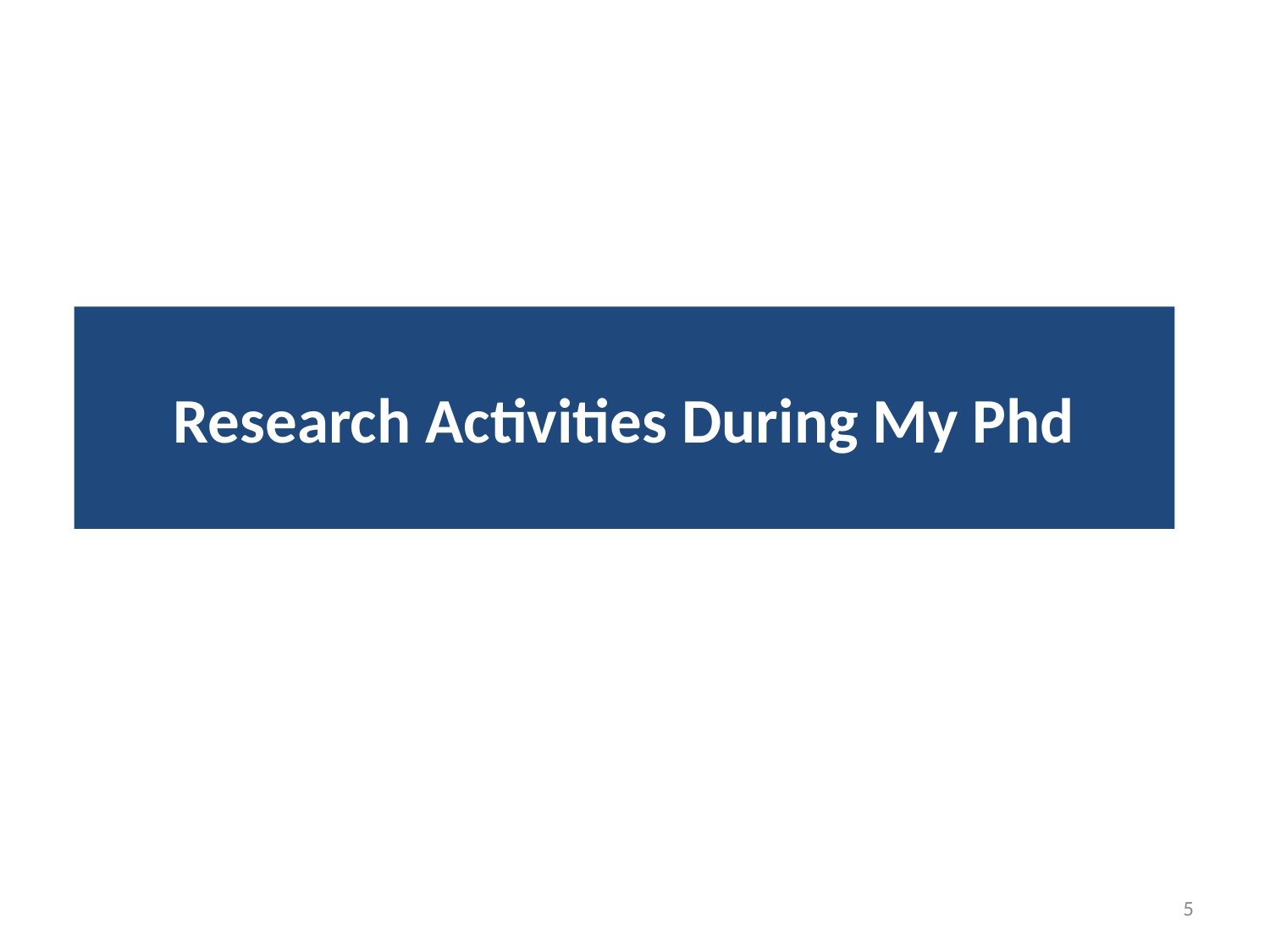

# Research Activities During My Phd
5